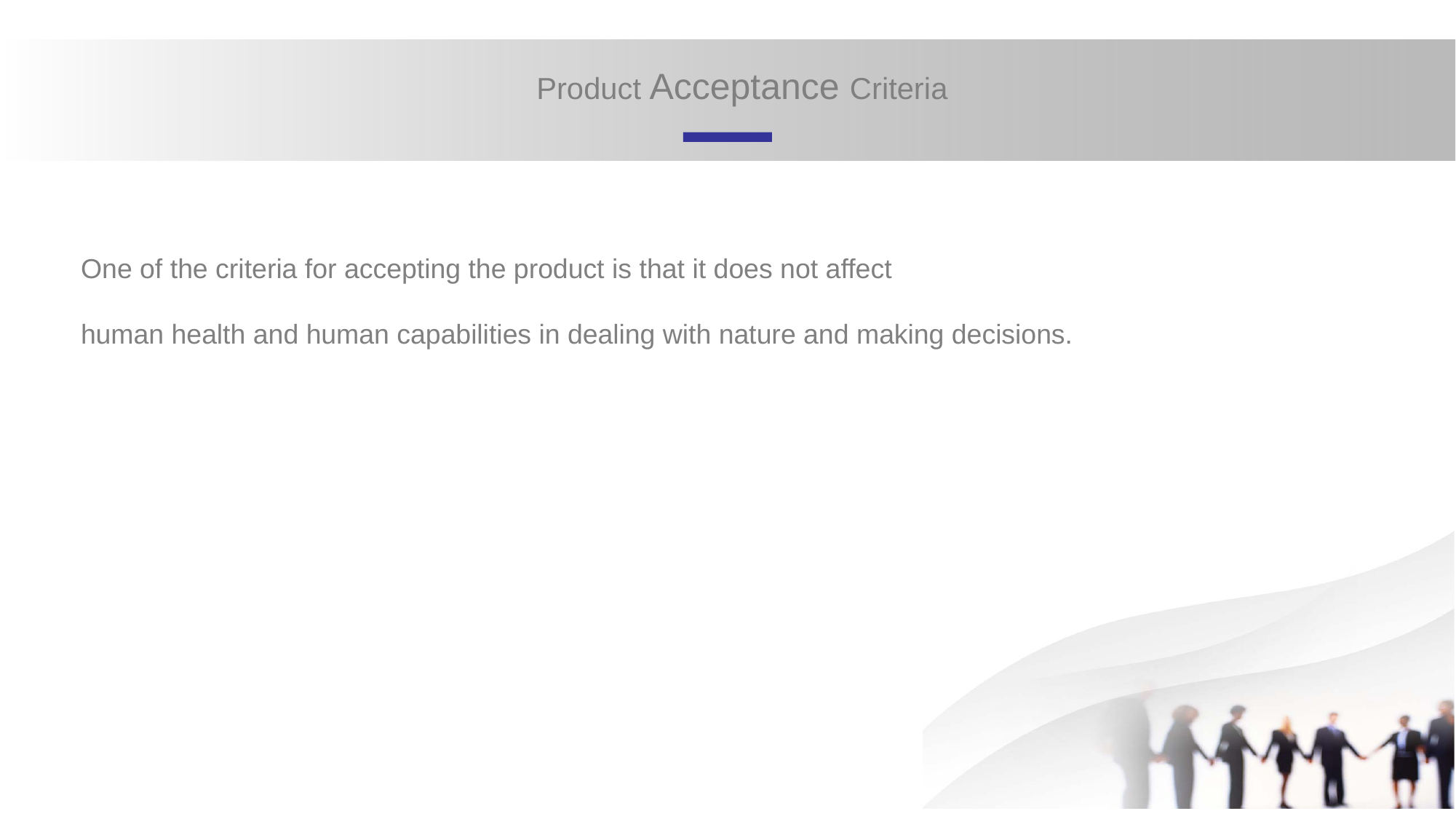

Product Acceptance Criteria

One of the criteria for accepting the product is that it does not affect
human health and human capabilities in dealing with nature and making decisions.